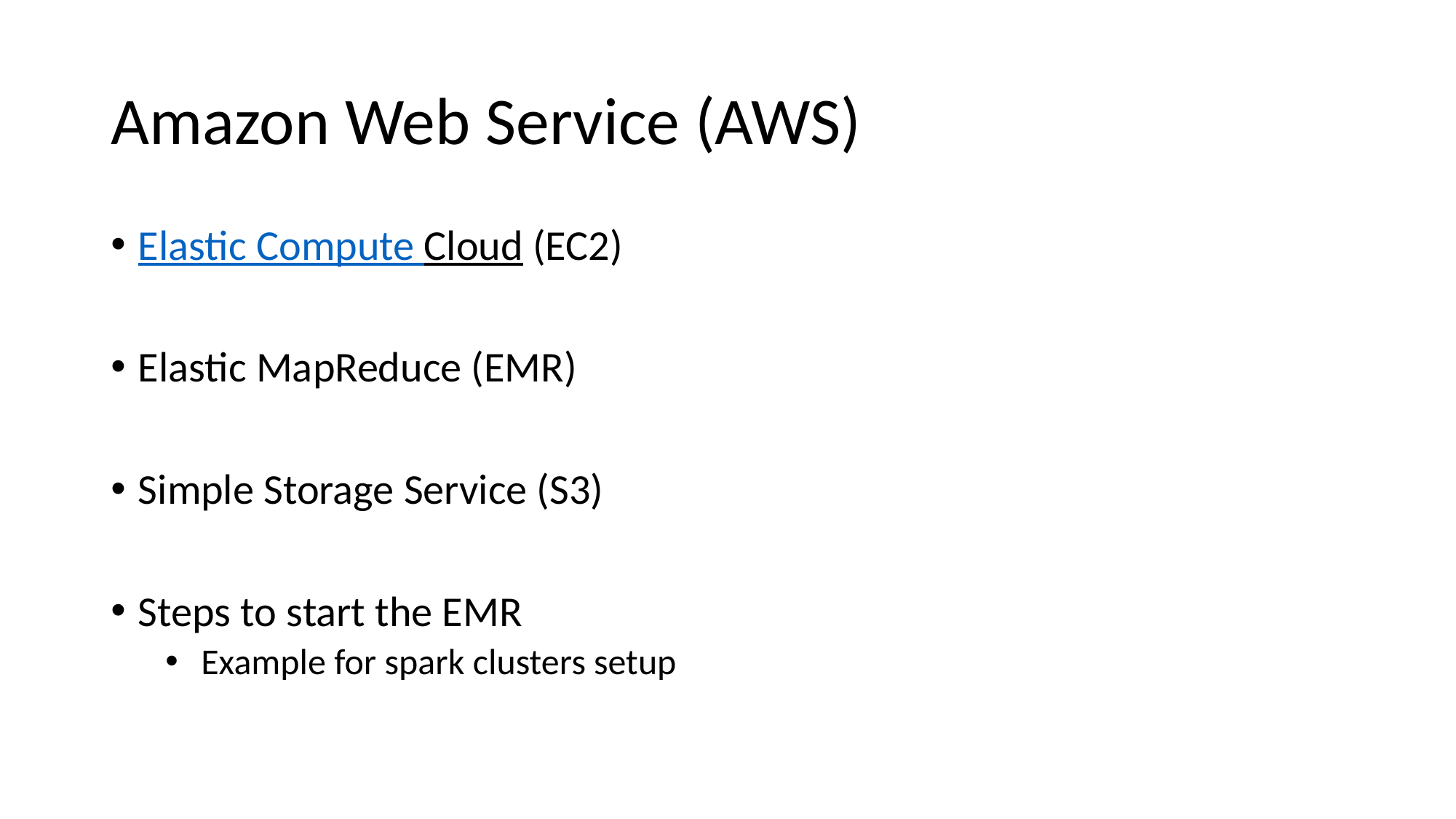

# Amazon Web Service (AWS)
Elastic Compute Cloud (EC2)

Elastic MapReduce (EMR)

Simple Storage Service (S3)

Steps to start the EMR
 Example for spark clusters setup